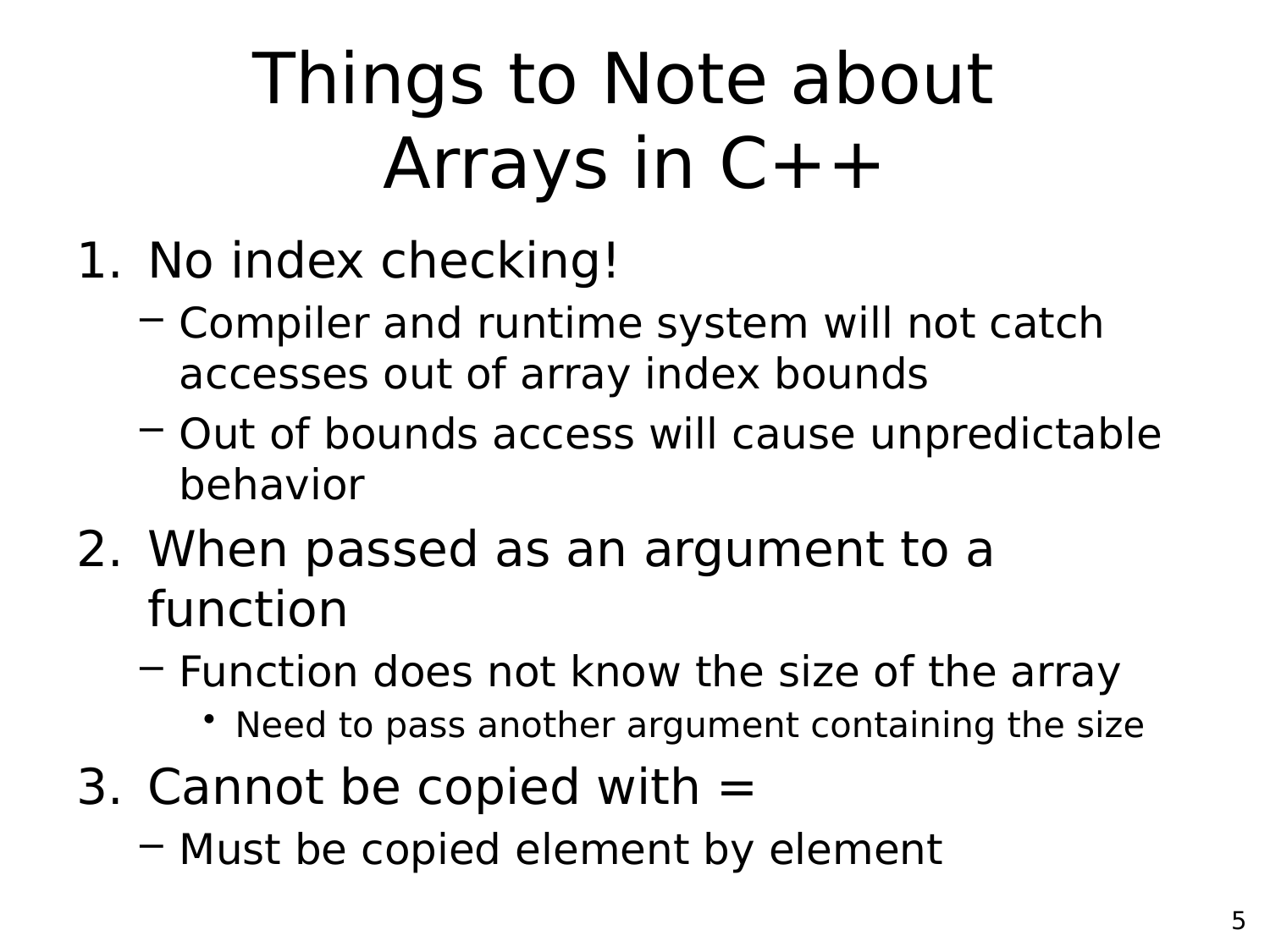

# Things to Note about Arrays in C++
No index checking!
Compiler and runtime system will not catch accesses out of array index bounds
Out of bounds access will cause unpredictable behavior
When passed as an argument to a function
Function does not know the size of the array
Need to pass another argument containing the size
Cannot be copied with =
Must be copied element by element